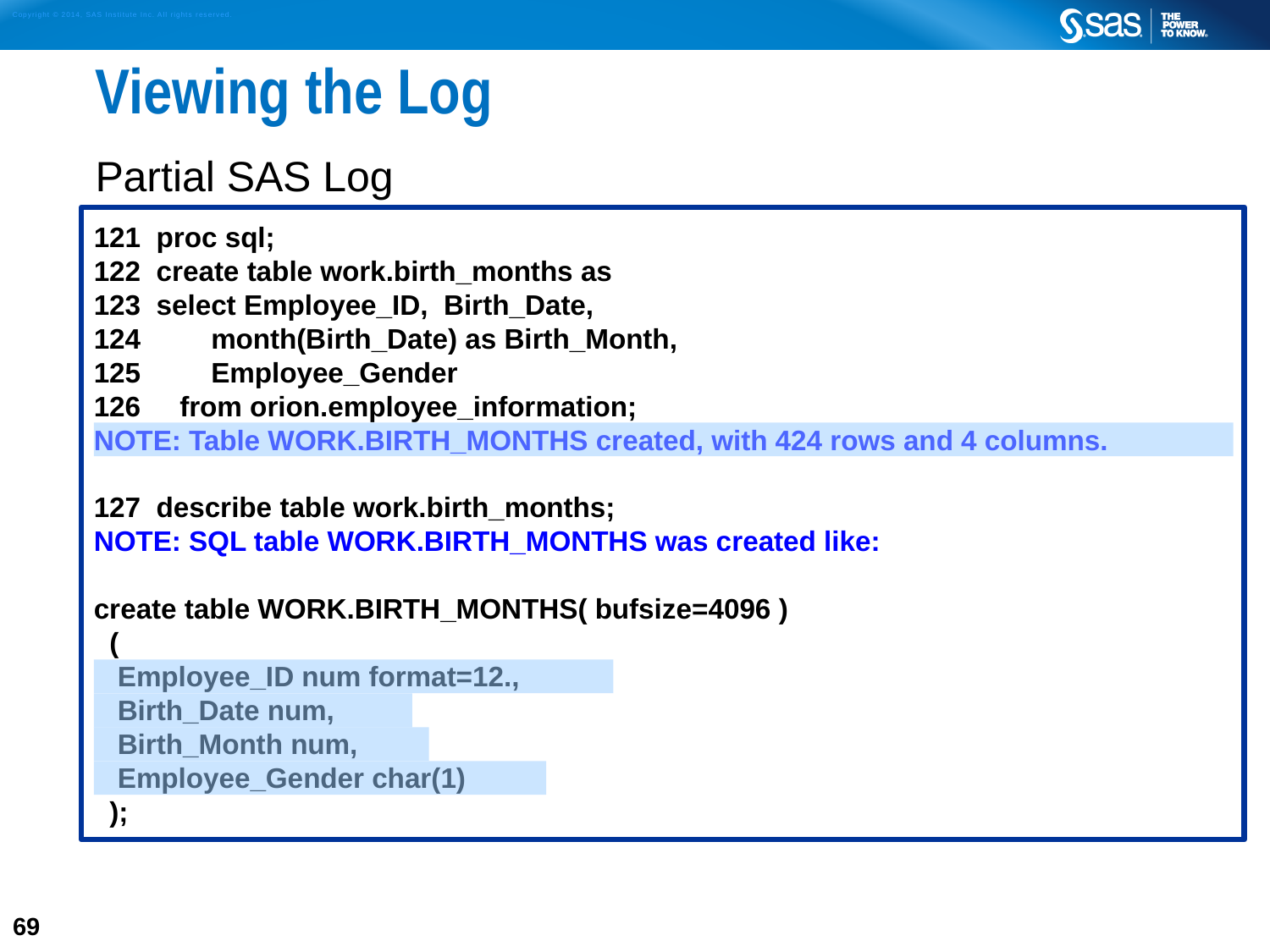

# Viewing the Log
Partial SAS Log

121  proc sql;
122  create table work.birth_months as
123  select Employee_ID,  Birth_Date,
124         month(Birth_Date) as Birth_Month,
125         Employee_Gender
126     from orion.employee_information;
NOTE: Table WORK.BIRTH_MONTHS created, with 424 rows and 4 columns.

127  describe table work.birth_months;
NOTE: SQL table WORK.BIRTH_MONTHS was created like:

create table WORK.BIRTH_MONTHS( bufsize=4096 )
  (
   Employee_ID num format=12.,
   Birth_Date num,
   Birth_Month num,
   Employee_Gender char(1)
  );